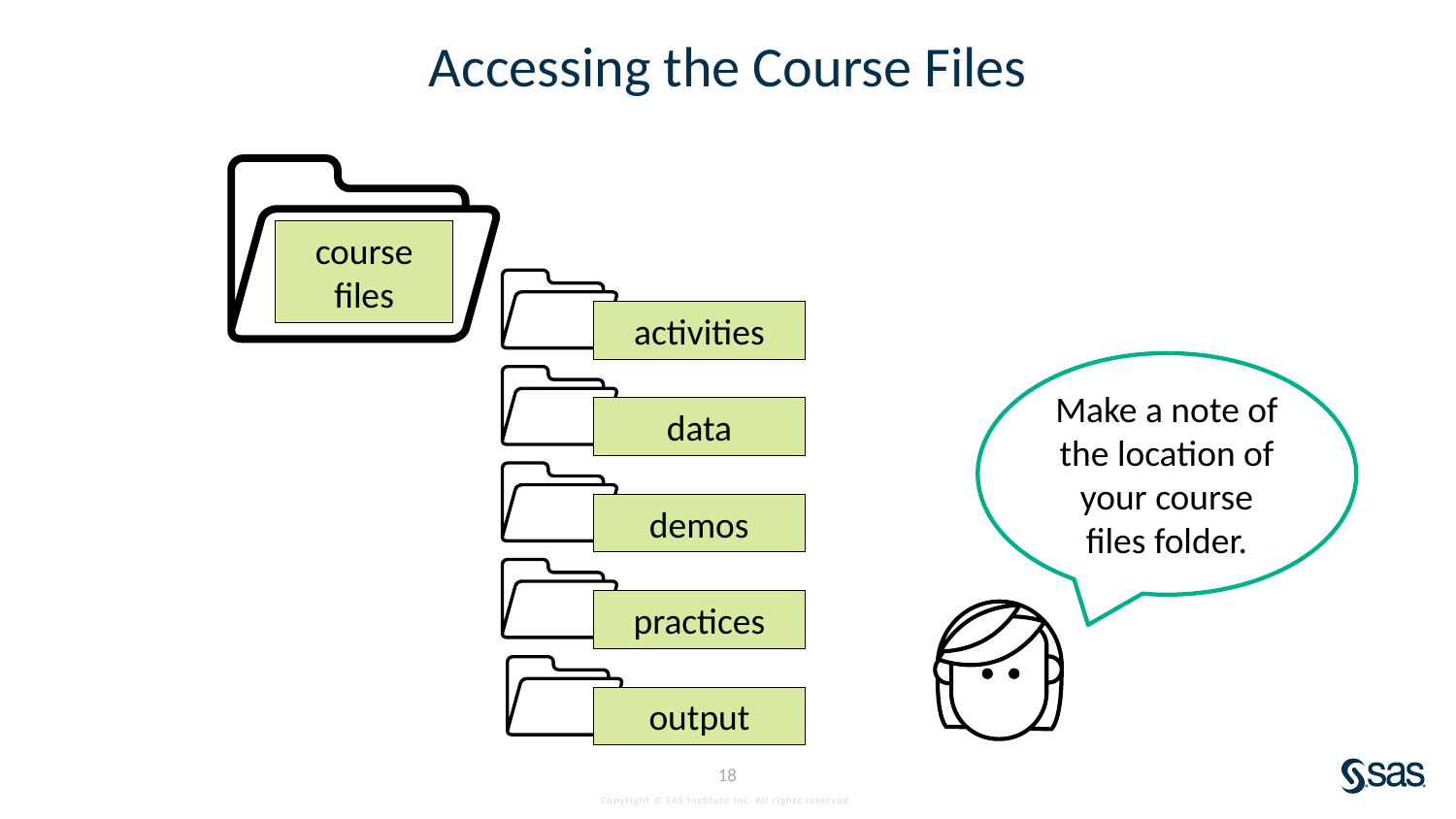

# Accessing the Course Files

course files

activities
Make a note of the location of your course files folder.

data

demos

practices

output